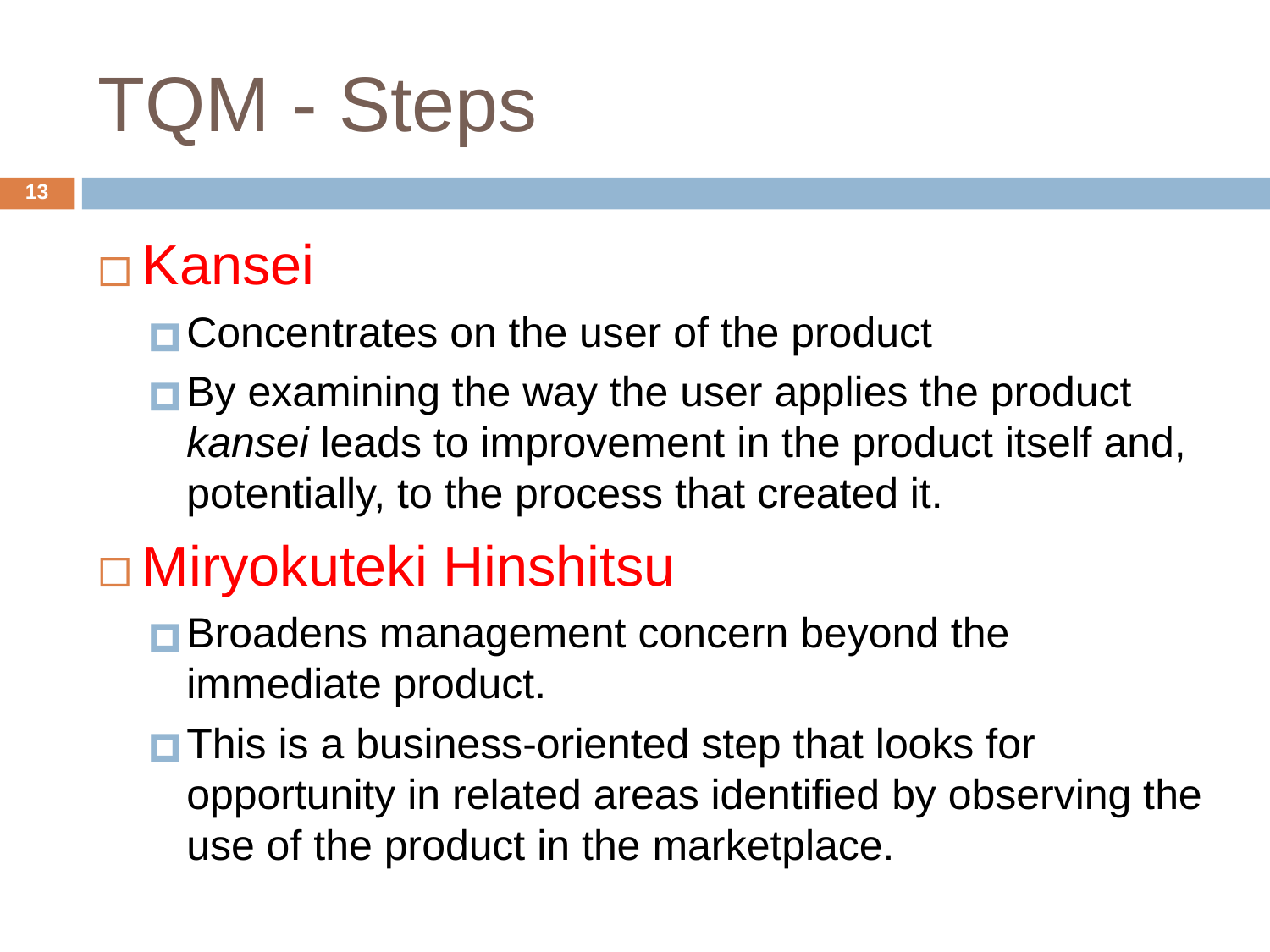

# TQM - Steps
13
Kansei
Concentrates on the user of the product
By examining the way the user applies the product kansei leads to improvement in the product itself and, potentially, to the process that created it.
Miryokuteki Hinshitsu
Broadens management concern beyond the immediate product.
This is a business-oriented step that looks for opportunity in related areas identified by observing the use of the product in the marketplace.